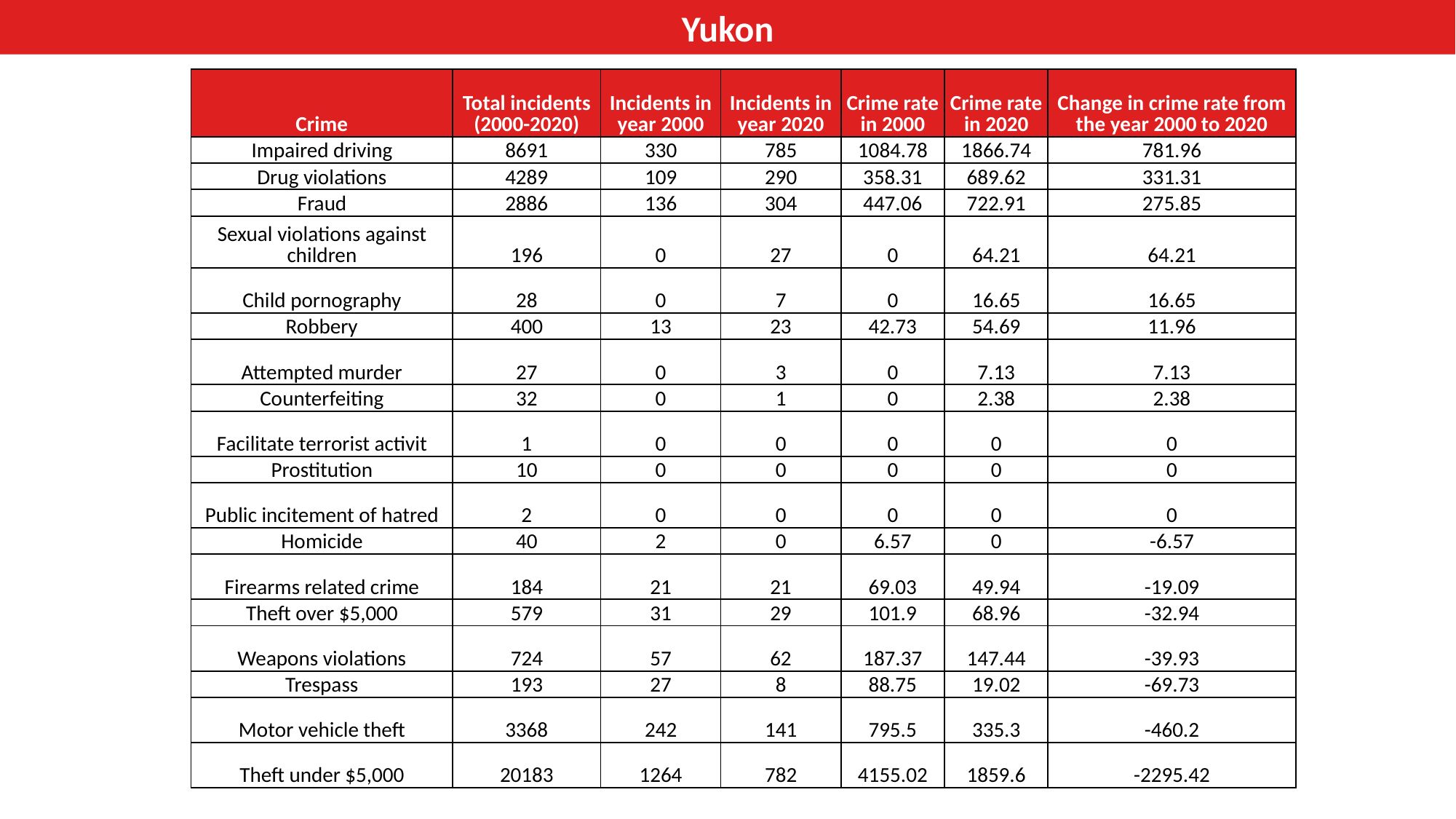

Yukon
| Crime | Total incidents (2000-2020) | Incidents in year 2000 | Incidents in year 2020 | Crime rate in 2000 | Crime rate in 2020 | Change in crime rate from the year 2000 to 2020 |
| --- | --- | --- | --- | --- | --- | --- |
| Impaired driving | 8691 | 330 | 785 | 1084.78 | 1866.74 | 781.96 |
| Drug violations | 4289 | 109 | 290 | 358.31 | 689.62 | 331.31 |
| Fraud | 2886 | 136 | 304 | 447.06 | 722.91 | 275.85 |
| Sexual violations against children | 196 | 0 | 27 | 0 | 64.21 | 64.21 |
| Child pornography | 28 | 0 | 7 | 0 | 16.65 | 16.65 |
| Robbery | 400 | 13 | 23 | 42.73 | 54.69 | 11.96 |
| Attempted murder | 27 | 0 | 3 | 0 | 7.13 | 7.13 |
| Counterfeiting | 32 | 0 | 1 | 0 | 2.38 | 2.38 |
| Facilitate terrorist activit | 1 | 0 | 0 | 0 | 0 | 0 |
| Prostitution | 10 | 0 | 0 | 0 | 0 | 0 |
| Public incitement of hatred | 2 | 0 | 0 | 0 | 0 | 0 |
| Homicide | 40 | 2 | 0 | 6.57 | 0 | -6.57 |
| Firearms related crime | 184 | 21 | 21 | 69.03 | 49.94 | -19.09 |
| Theft over $5,000 | 579 | 31 | 29 | 101.9 | 68.96 | -32.94 |
| Weapons violations | 724 | 57 | 62 | 187.37 | 147.44 | -39.93 |
| Trespass | 193 | 27 | 8 | 88.75 | 19.02 | -69.73 |
| Motor vehicle theft | 3368 | 242 | 141 | 795.5 | 335.3 | -460.2 |
| Theft under $5,000 | 20183 | 1264 | 782 | 4155.02 | 1859.6 | -2295.42 |